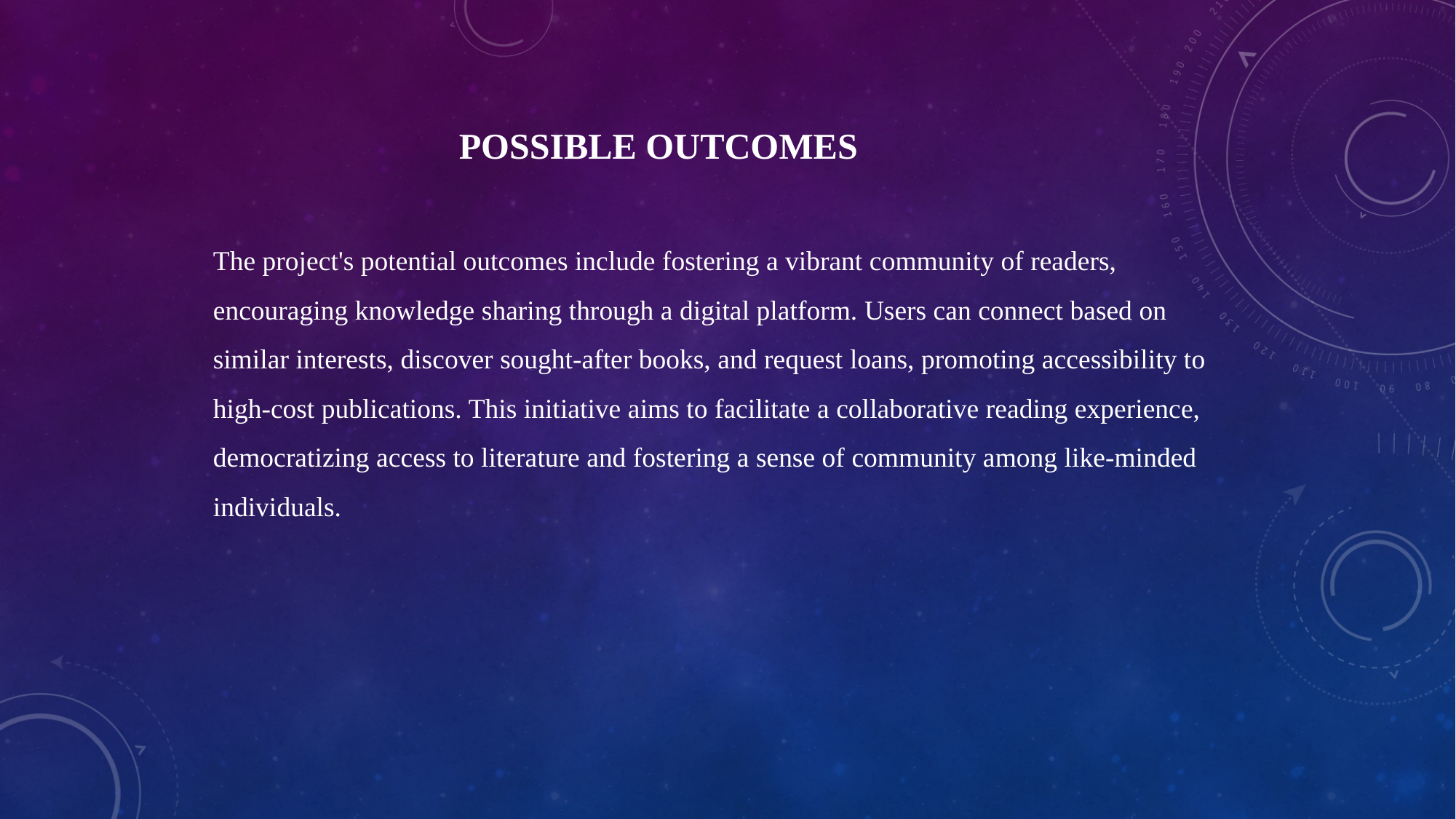

# Possible Outcomes

The project's potential outcomes include fostering a vibrant community of readers, encouraging knowledge sharing through a digital platform. Users can connect based on similar interests, discover sought-after books, and request loans, promoting accessibility to high-cost publications. This initiative aims to facilitate a collaborative reading experience, democratizing access to literature and fostering a sense of community among like-minded individuals.